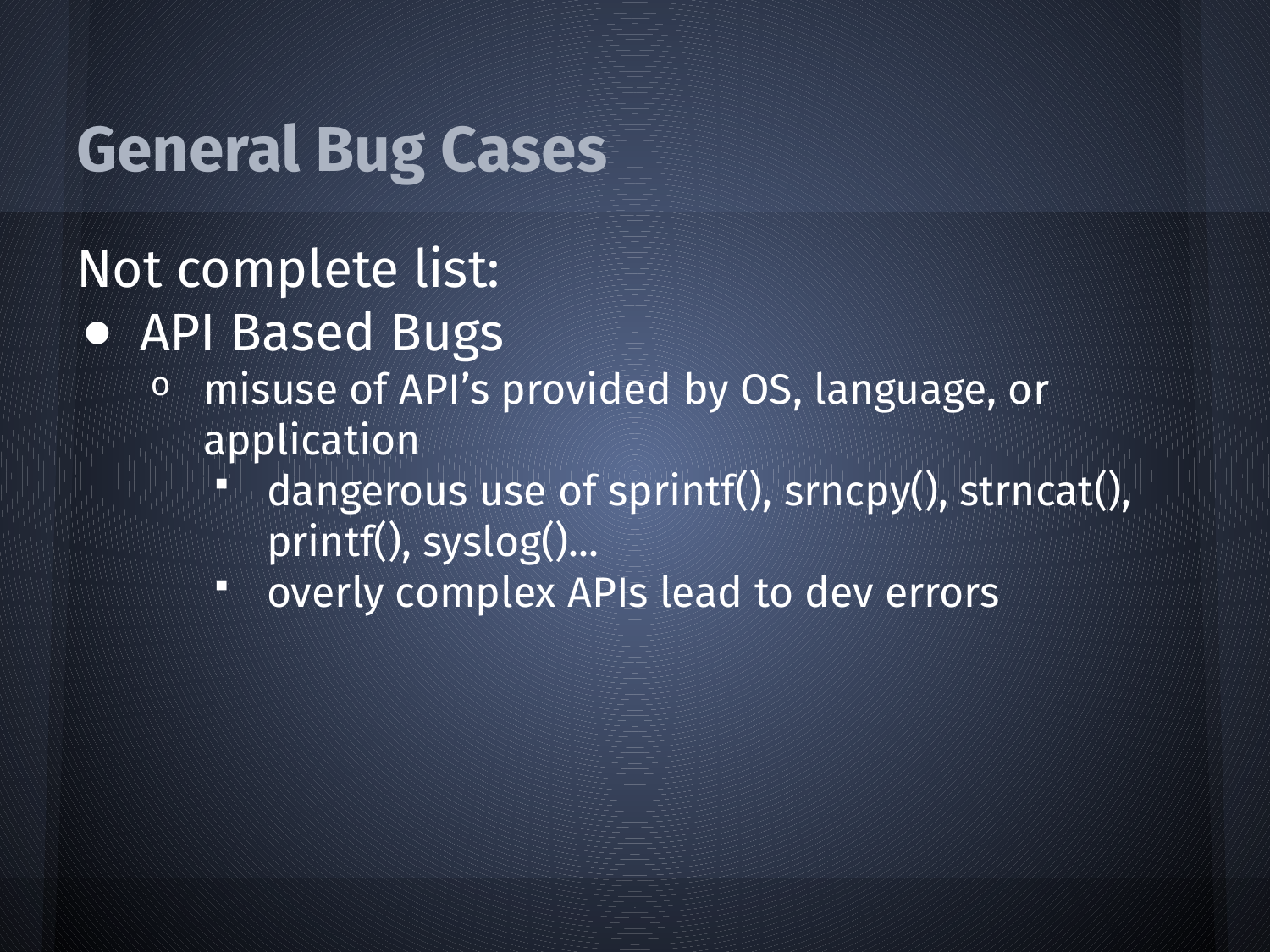

# General Bug Cases
Not complete list:
API Based Bugs
misuse of API’s provided by OS, language, or application
dangerous use of sprintf(), srncpy(), strncat(), printf(), syslog()...
overly complex APIs lead to dev errors